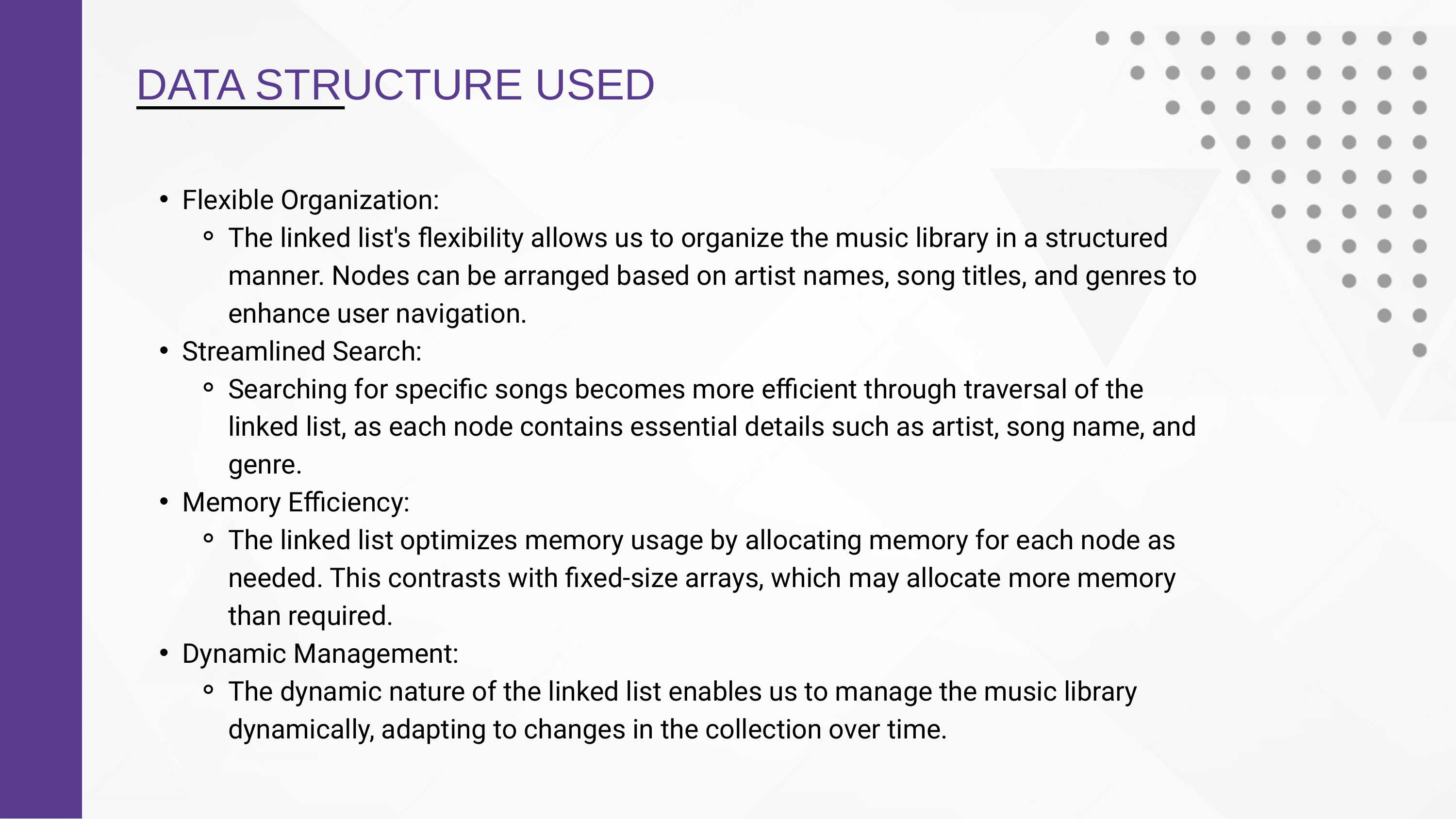

DATA STRUCTURE USED

Flexible Organization:
The linked list's flexibility allows us to organize the music library in a structured manner. Nodes can be arranged based on artist names, song titles, and genres to enhance user navigation.
Streamlined Search:
Searching for specific songs becomes more efficient through traversal of the linked list, as each node contains essential details such as artist, song name, and genre.
Memory Efficiency:
The linked list optimizes memory usage by allocating memory for each node as needed. This contrasts with fixed-size arrays, which may allocate more memory than required.
Dynamic Management:
The dynamic nature of the linked list enables us to manage the music library dynamically, adapting to changes in the collection over time.